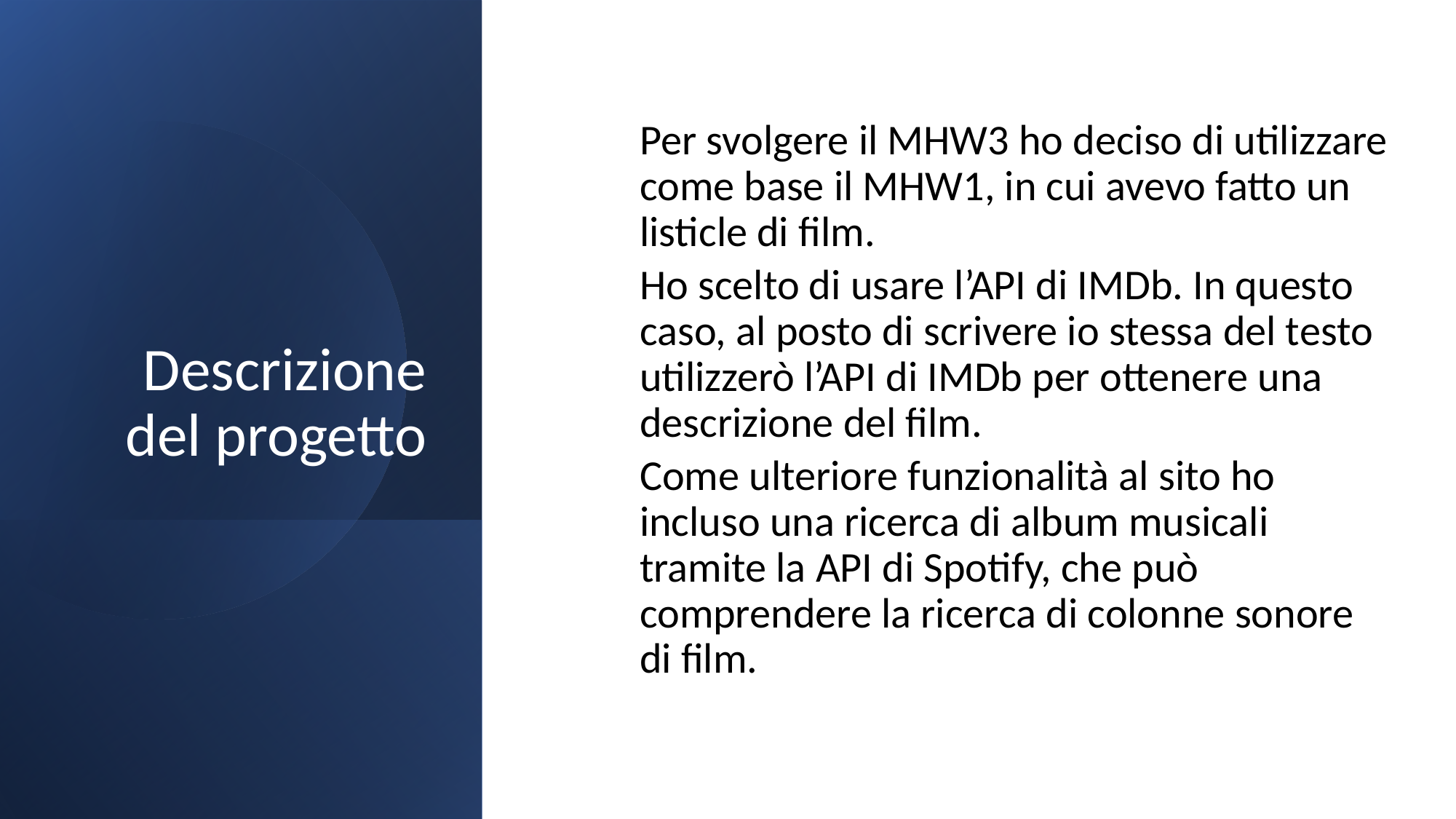

Per svolgere il MHW3 ho deciso di utilizzare come base il MHW1, in cui avevo fatto un listicle di film.
Ho scelto di usare l’API di IMDb. In questo caso, al posto di scrivere io stessa del testo utilizzerò l’API di IMDb per ottenere una descrizione del film.
Come ulteriore funzionalità al sito ho incluso una ricerca di album musicali tramite la API di Spotify, che può comprendere la ricerca di colonne sonore di film.
# Descrizione del progetto